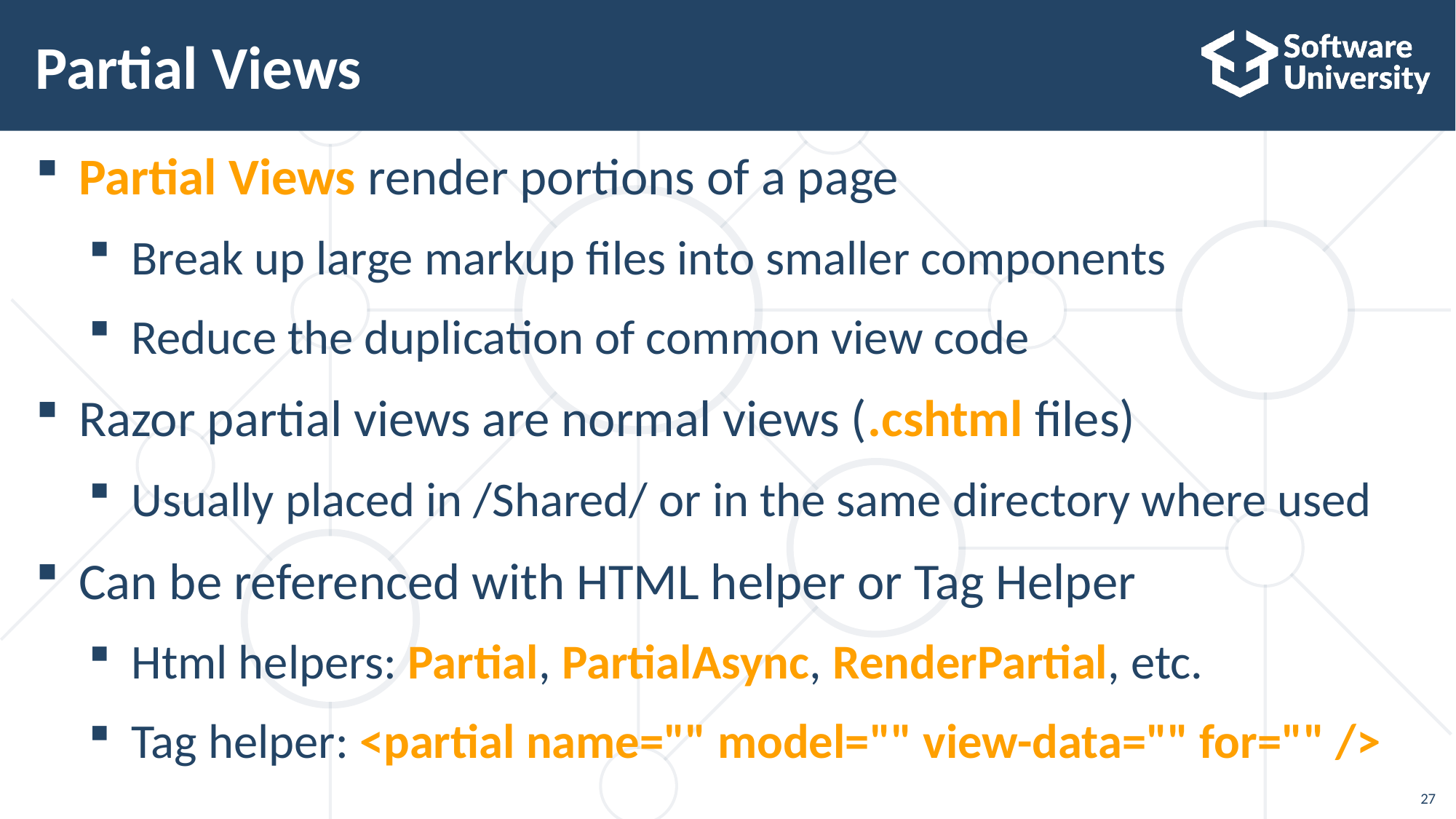

# Partial Views
Partial Views render portions of a page
Break up large markup files into smaller components
Reduce the duplication of common view code
Razor partial views are normal views (.cshtml files)
Usually placed in /Shared/ or in the same directory where used
Can be referenced with HTML helper or Tag Helper
Html helpers: Partial, PartialAsync, RenderPartial, etc.
Tag helper: <partial name="" model="" view-data="" for="" />

27